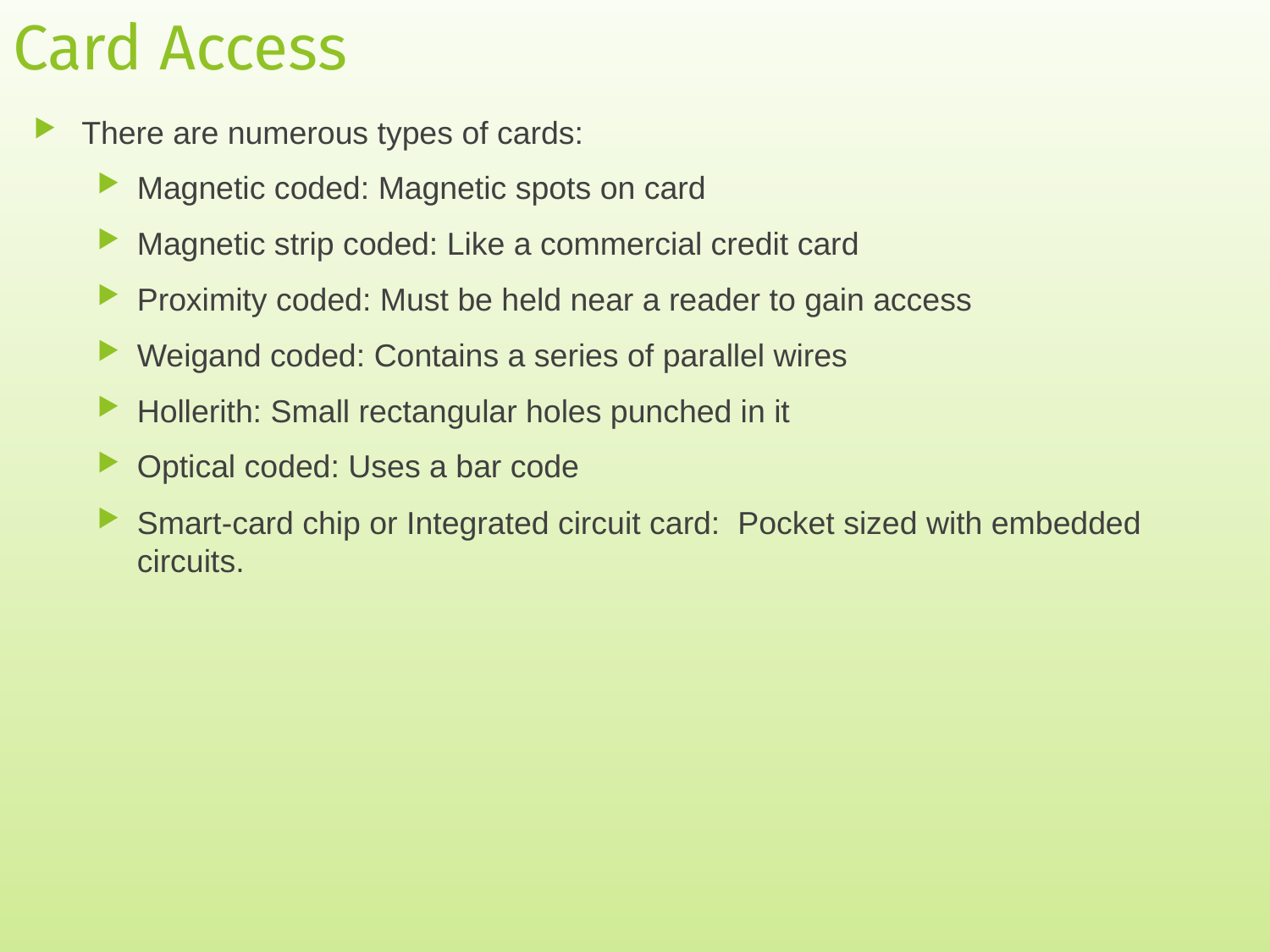

# Card Access
There are numerous types of cards:
Magnetic coded: Magnetic spots on card
Magnetic strip coded: Like a commercial credit card
Proximity coded: Must be held near a reader to gain access
Weigand coded: Contains a series of parallel wires
Hollerith: Small rectangular holes punched in it
Optical coded: Uses a bar code
Smart-card chip or Integrated circuit card:  Pocket sized with embedded circuits.

21